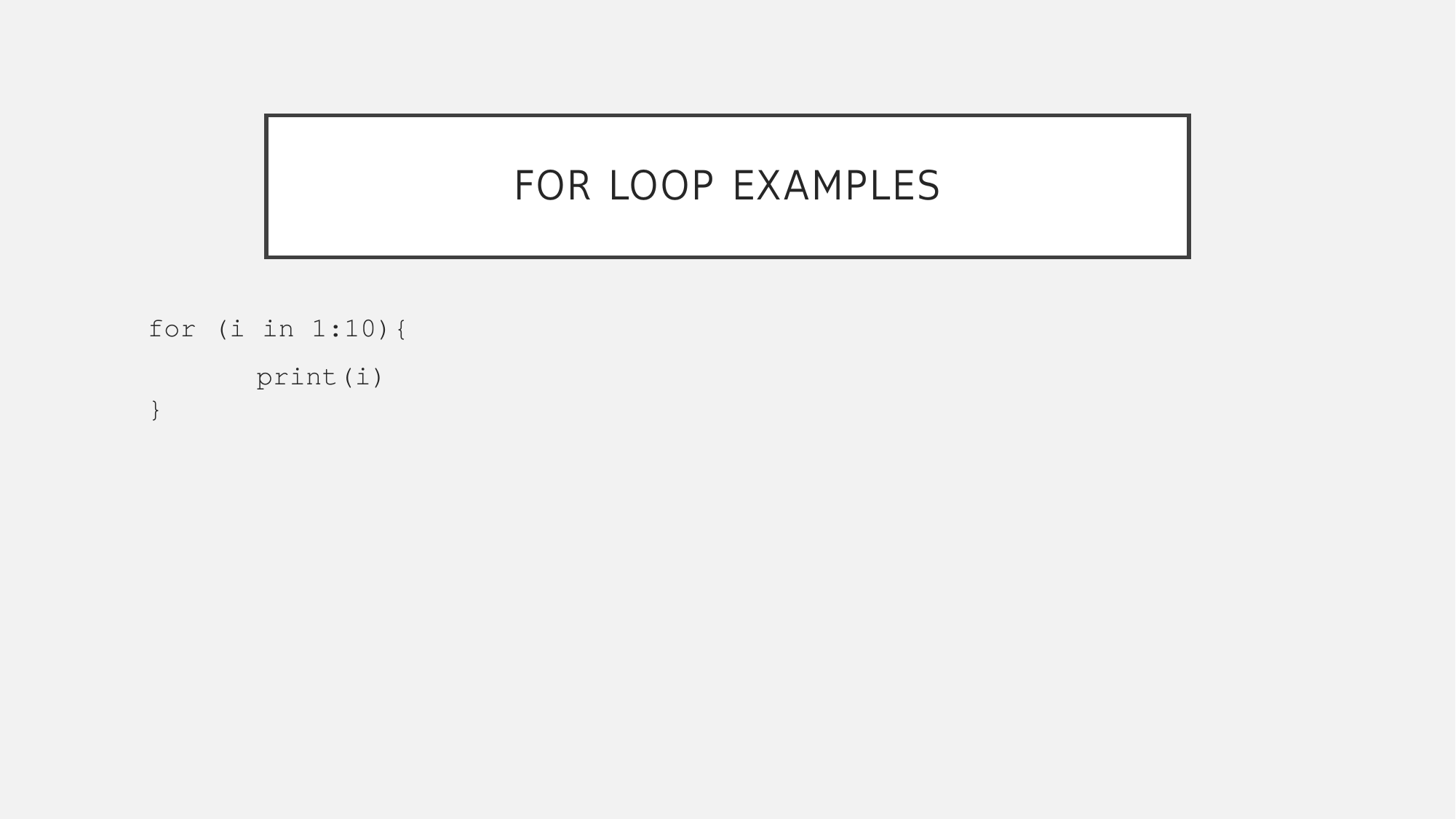

# For loop examples
for (i in 1:10){
	print(i)
}